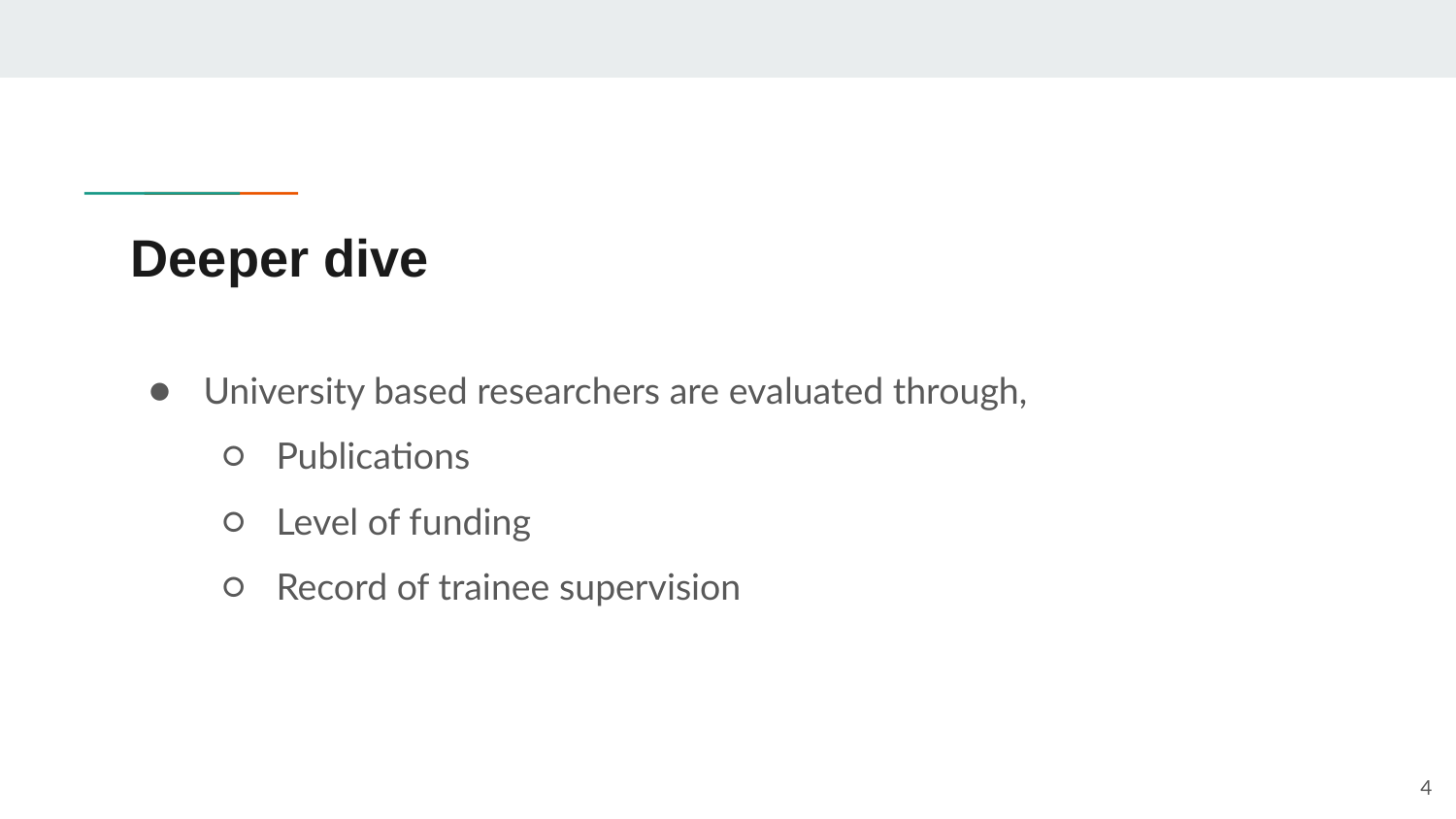

# Deeper dive
University based researchers are evaluated through,
Publications
Level of funding
Record of trainee supervision
4